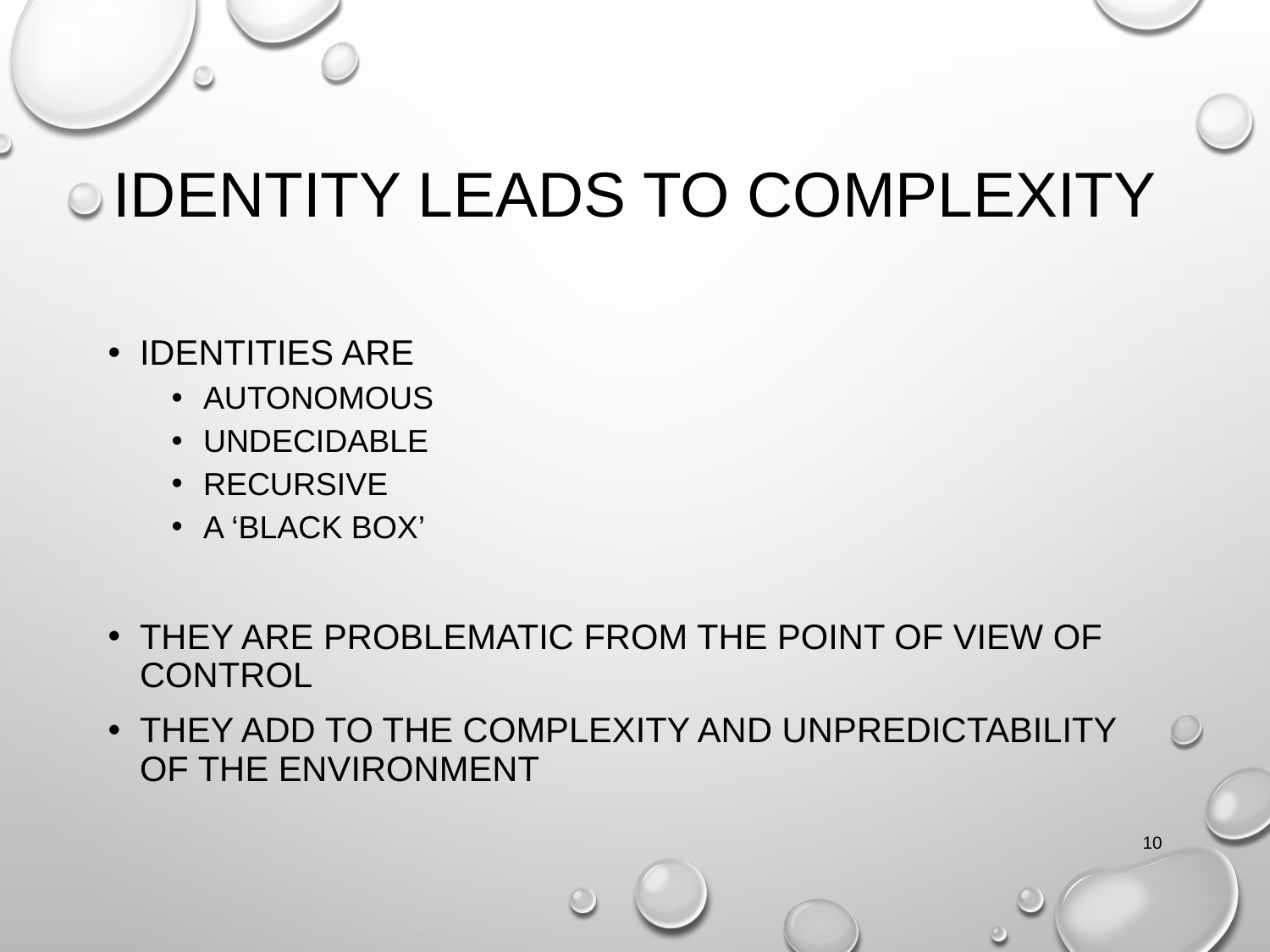

# Identity leads to Complexity
Identities are
Autonomous
Undecidable
Recursive
A ‘Black Box’

They are problematic from the point of view of control
They add to the complexity and unpredictability of the environment
10